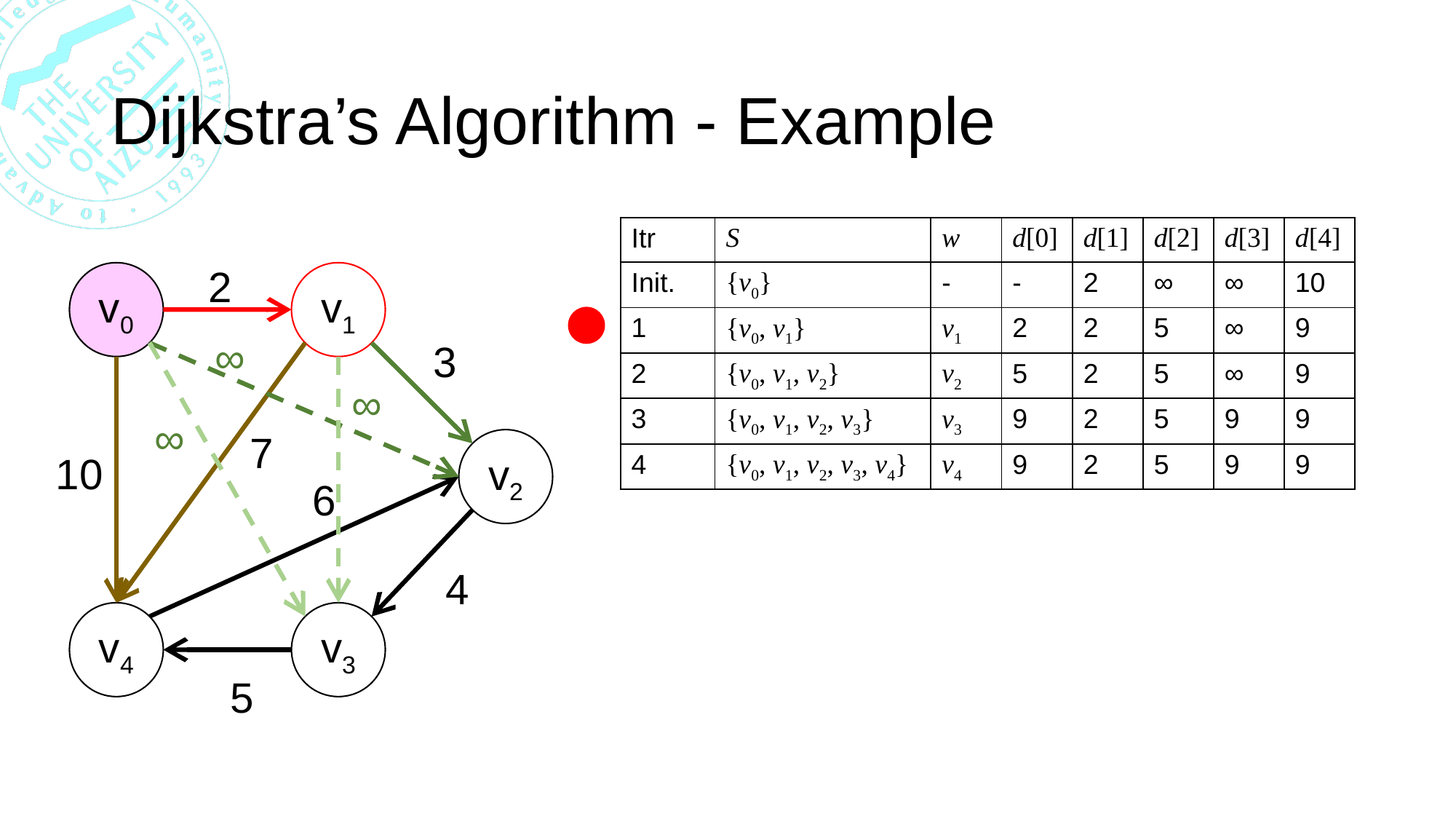

# Dijkstra’s Algorithm - Example
| Itr | S | w | d[0] | d[1] | d[2] | d[3] | d[4] |
| --- | --- | --- | --- | --- | --- | --- | --- |
| Init. | {v0} | - | - | 2 | ∞ | ∞ | 10 |
| 1 | {v0, v1} | v1 | 2 | 2 | 5 | ∞ | 9 |
| 2 | {v0, v1, v2} | v2 | 5 | 2 | 5 | ∞ | 9 |
| 3 | {v0, v1, v2, v3} | v3 | 9 | 2 | 5 | 9 | 9 |
| 4 | {v0, v1, v2, v3, v4} | v4 | 9 | 2 | 5 | 9 | 9 |
2
v0
v1

∞
3
∞
∞
7
v2
10
6
4
v4
v3
5